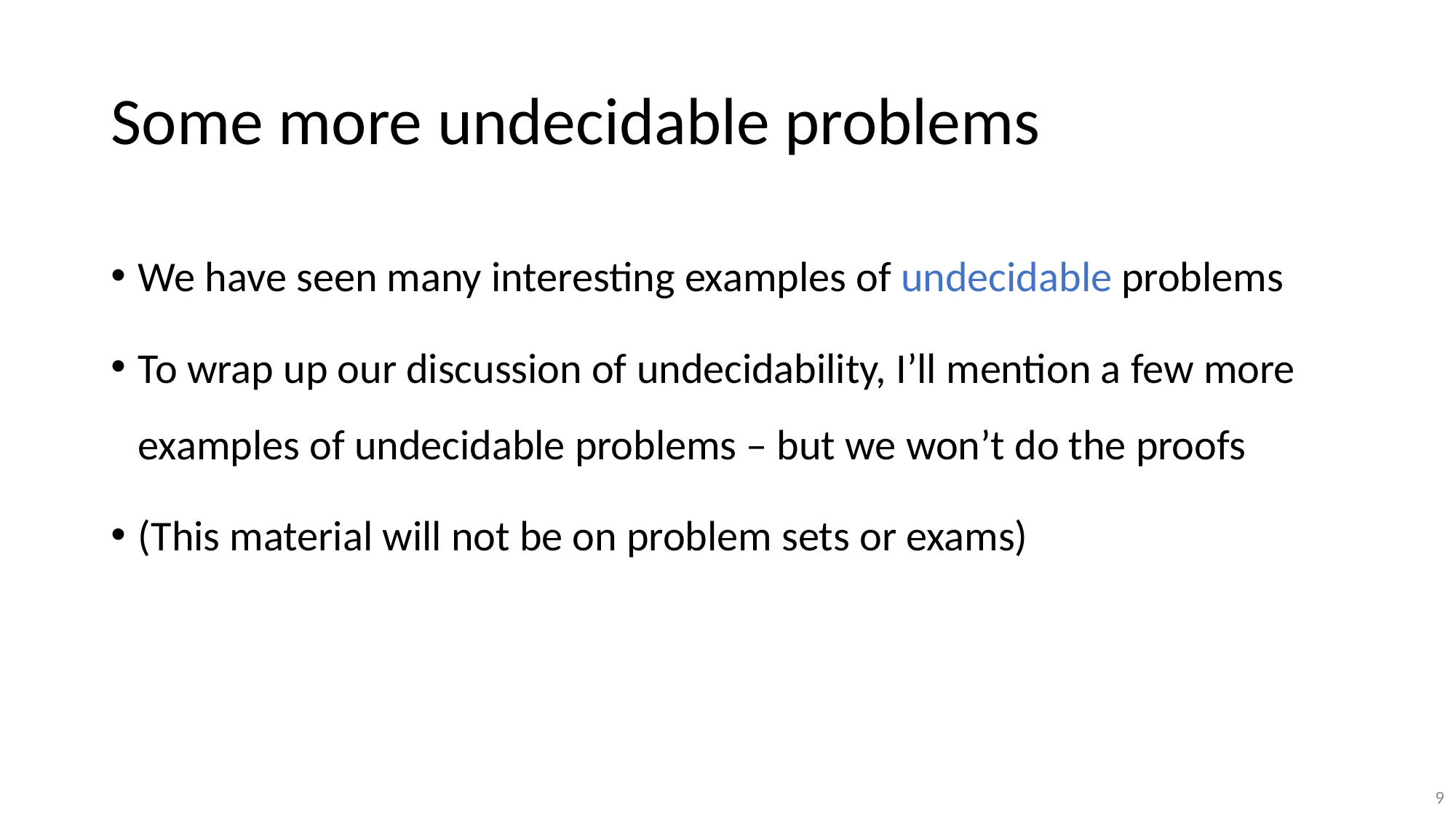

# Some more undecidable problems
We have seen many interesting examples of undecidable problems
To wrap up our discussion of undecidability, I’ll mention a few more examples of undecidable problems – but we won’t do the proofs
(This material will not be on problem sets or exams)
9